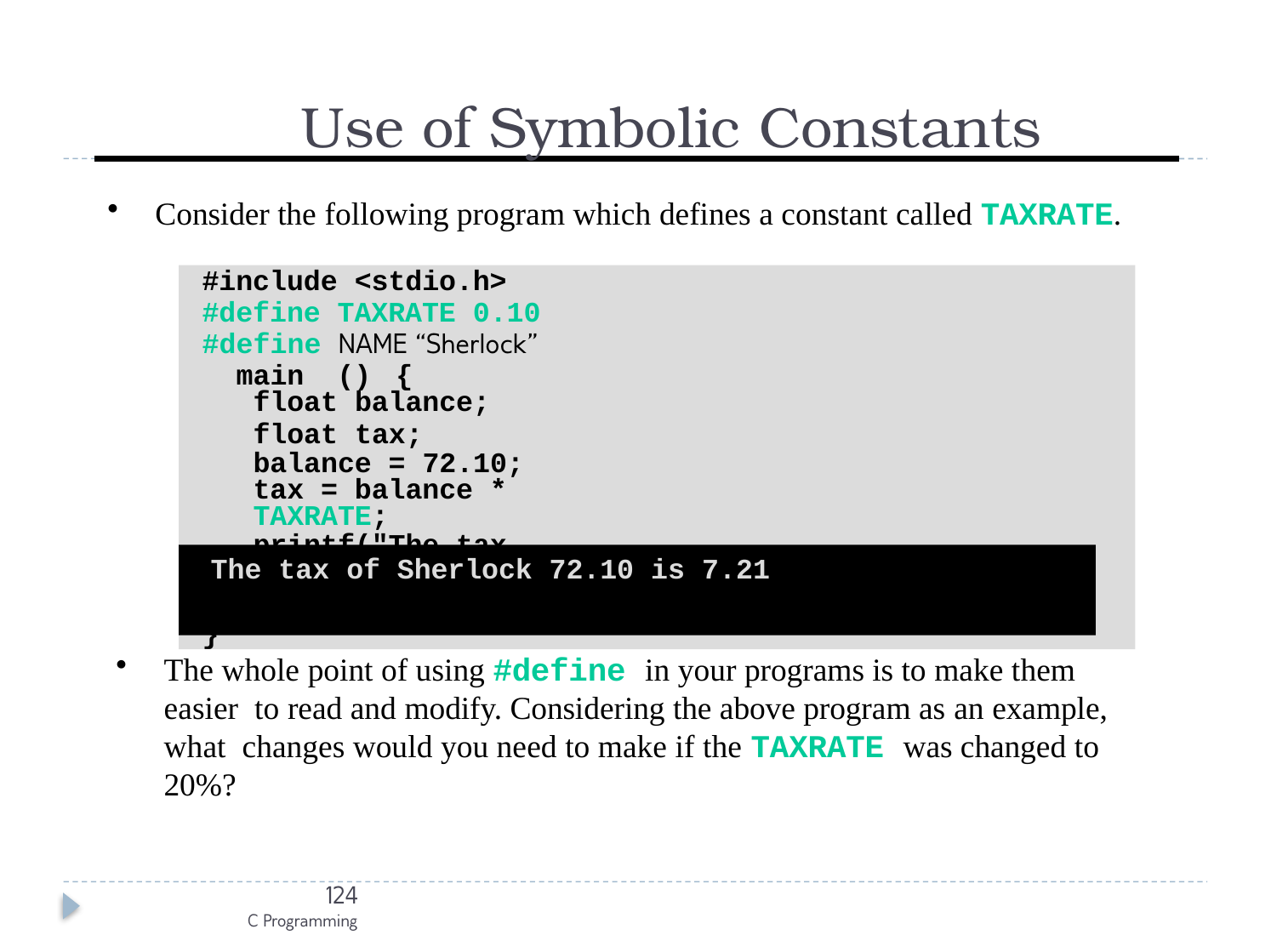

# Use of Symbolic Constants

Consider the following program which defines a constant called TAXRATE.
#include <stdio.h>
#define TAXRATE 0.10
#define NAME “Sherlock”
  main ()	{
float balance;
float tax;  balance = 72.10;
tax = balance * TAXRATE;
printf("The tax of %s is %.2f\n",NAME, tax);
}

The tax of Sherlock 72.10 is 7.21

The whole point of using #define in your programs is to make them easier  to read and modify. Considering the above program as an example, what  changes would you need to make if the TAXRATE was changed to 20%?
124
C Programming